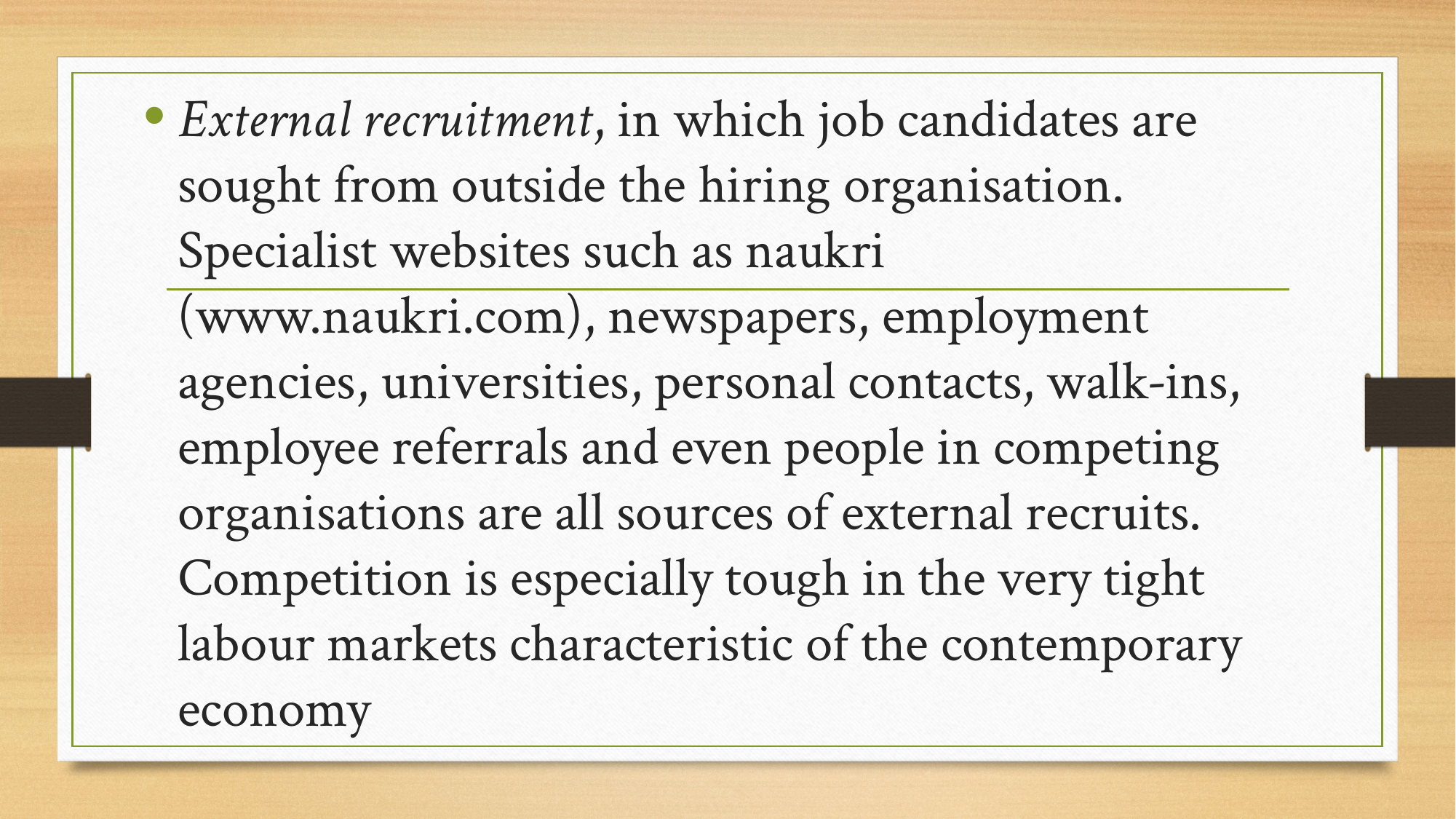

External recruitment, in which job candidates are sought from outside the hiring organisation. Specialist websites such as naukri (www.naukri.com), newspapers, employment agencies, universities, personal contacts, walk‐ins, employee referrals and even people in competing organisations are all sources of external recruits. Competition is especially tough in the very tight labour markets characteristic of the contemporary economy